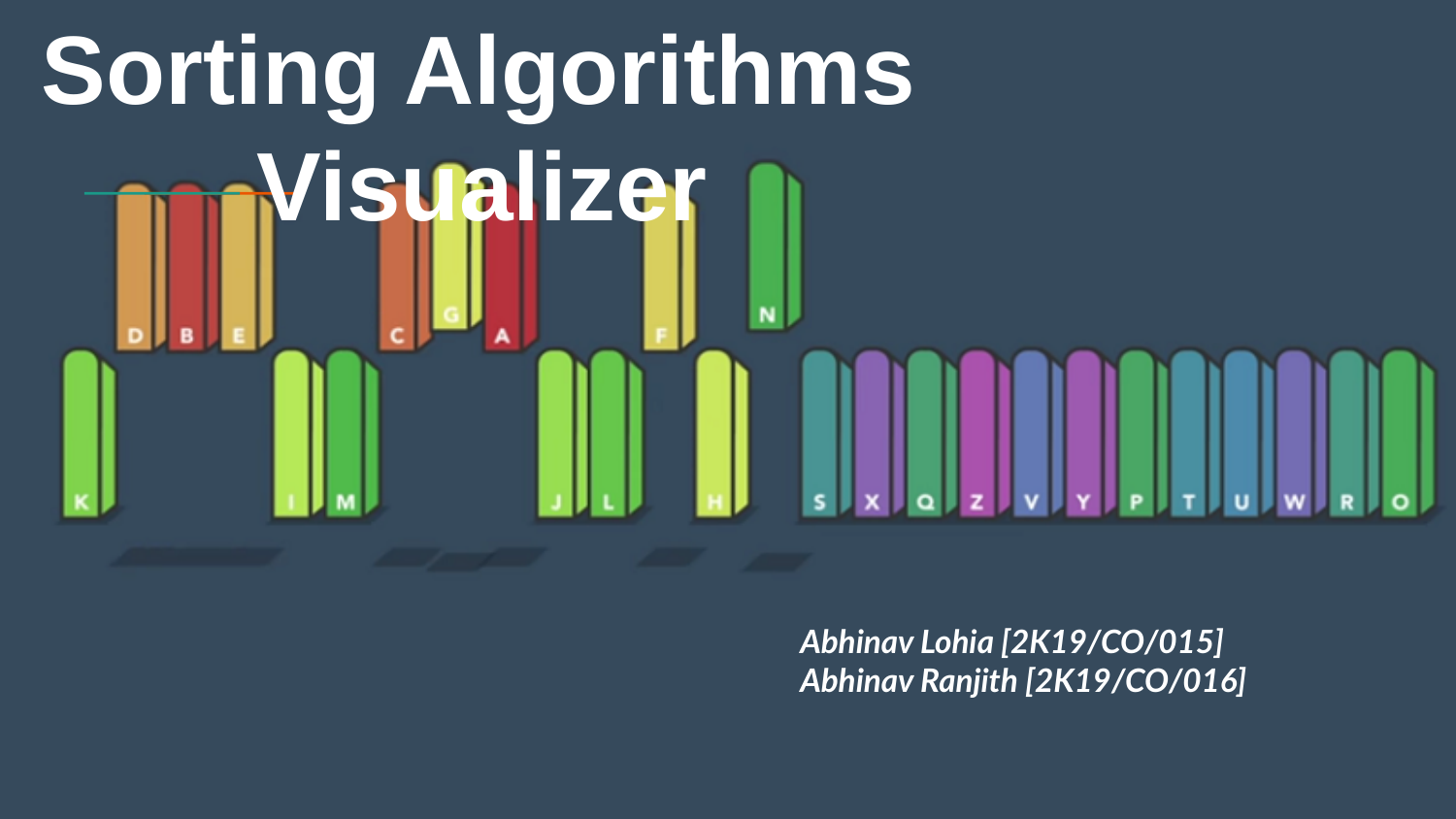

# Sorting Algorithms Visualizer
Abhinav Lohia [2K19/CO/015]
Abhinav Ranjith [2K19/CO/016]